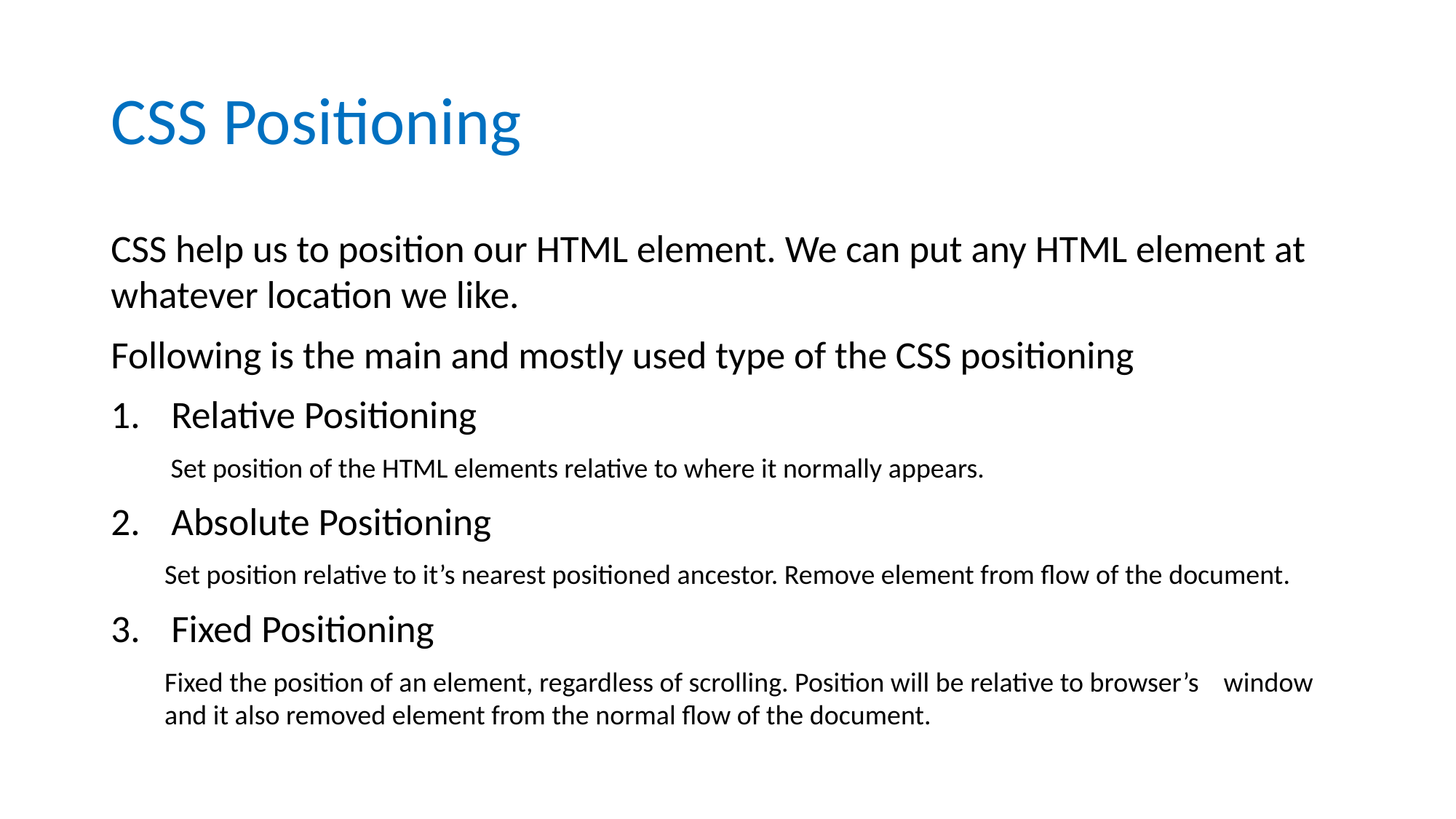

# CSS Positioning
CSS help us to position our HTML element. We can put any HTML element at whatever location we like.
Following is the main and mostly used type of the CSS positioning
Relative Positioning
 Set position of the HTML elements relative to where it normally appears.
Absolute Positioning
Set position relative to it’s nearest positioned ancestor. Remove element from flow of the document.
Fixed Positioning
Fixed the position of an element, regardless of scrolling. Position will be relative to browser’s    window and it also removed element from the normal flow of the document.